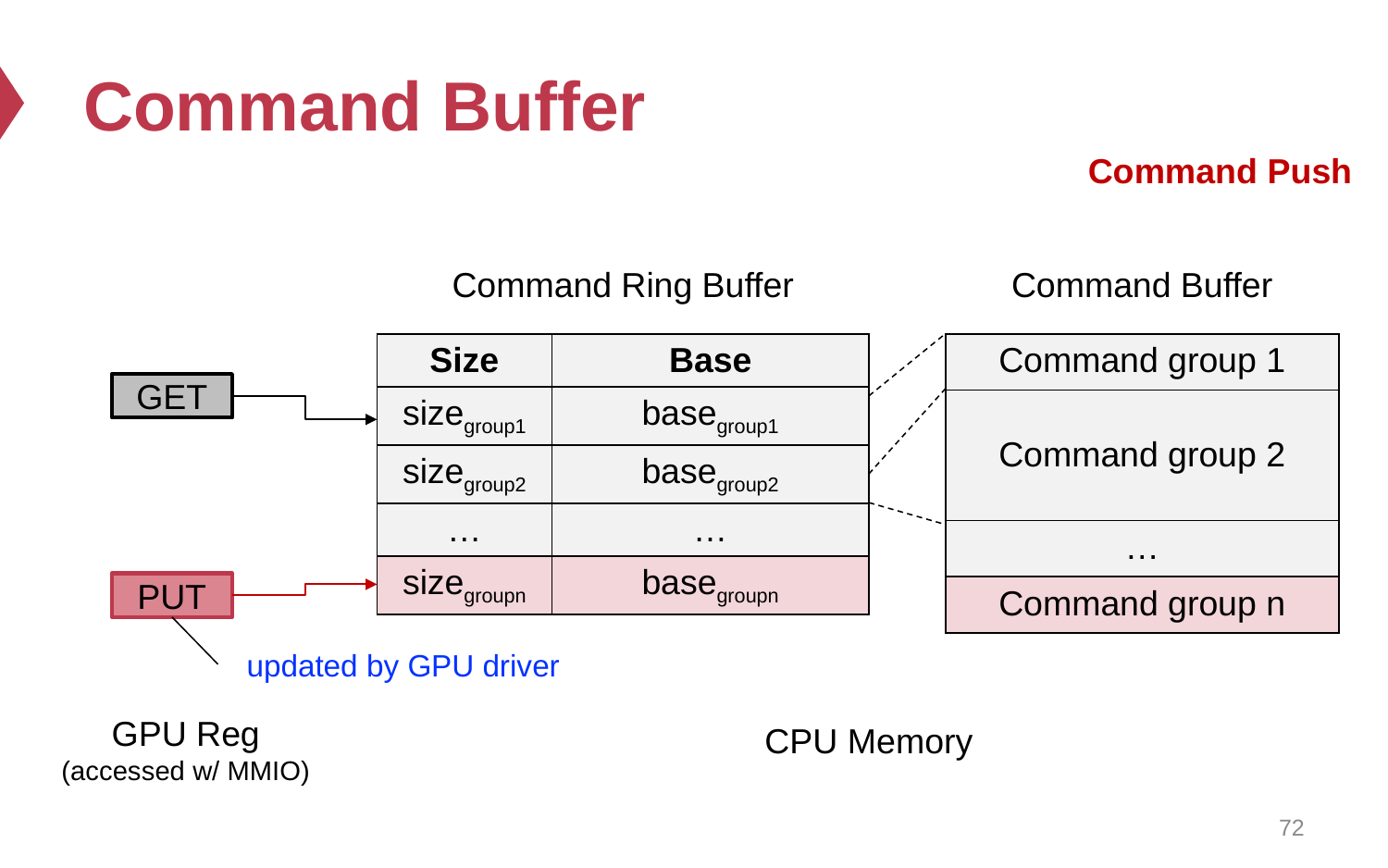

# Command Buffer
Command Push
Command Ring Buffer
Command Buffer
| Size | Base |
| --- | --- |
| sizegroup1 | basegroup1 |
| sizegroup2 | basegroup2 |
| … | … |
| sizegroupn | basegroupn |
| Command group 1 |
| --- |
| Command group 2 |
| … |
| Command group n |
GET
PUT
updated by GPU driver
GPU Reg
(accessed w/ MMIO)
CPU Memory
72